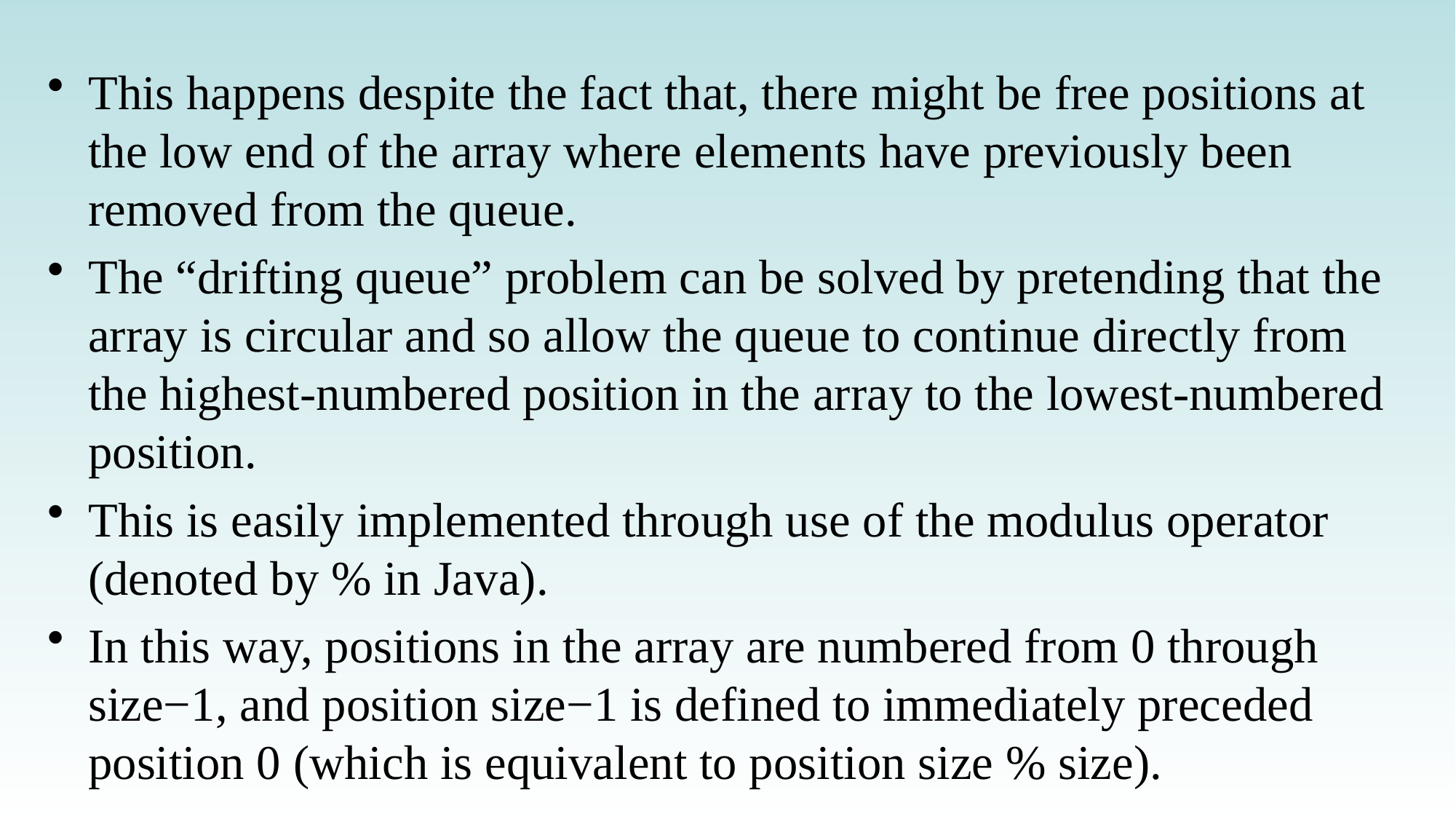

This happens despite the fact that, there might be free positions at the low end of the array where elements have previously been removed from the queue.
The “drifting queue” problem can be solved by pretending that the array is circular and so allow the queue to continue directly from the highest-numbered position in the array to the lowest-numbered position.
This is easily implemented through use of the modulus operator (denoted by % in Java).
In this way, positions in the array are numbered from 0 through size−1, and position size−1 is defined to immediately preceded position 0 (which is equivalent to position size % size).